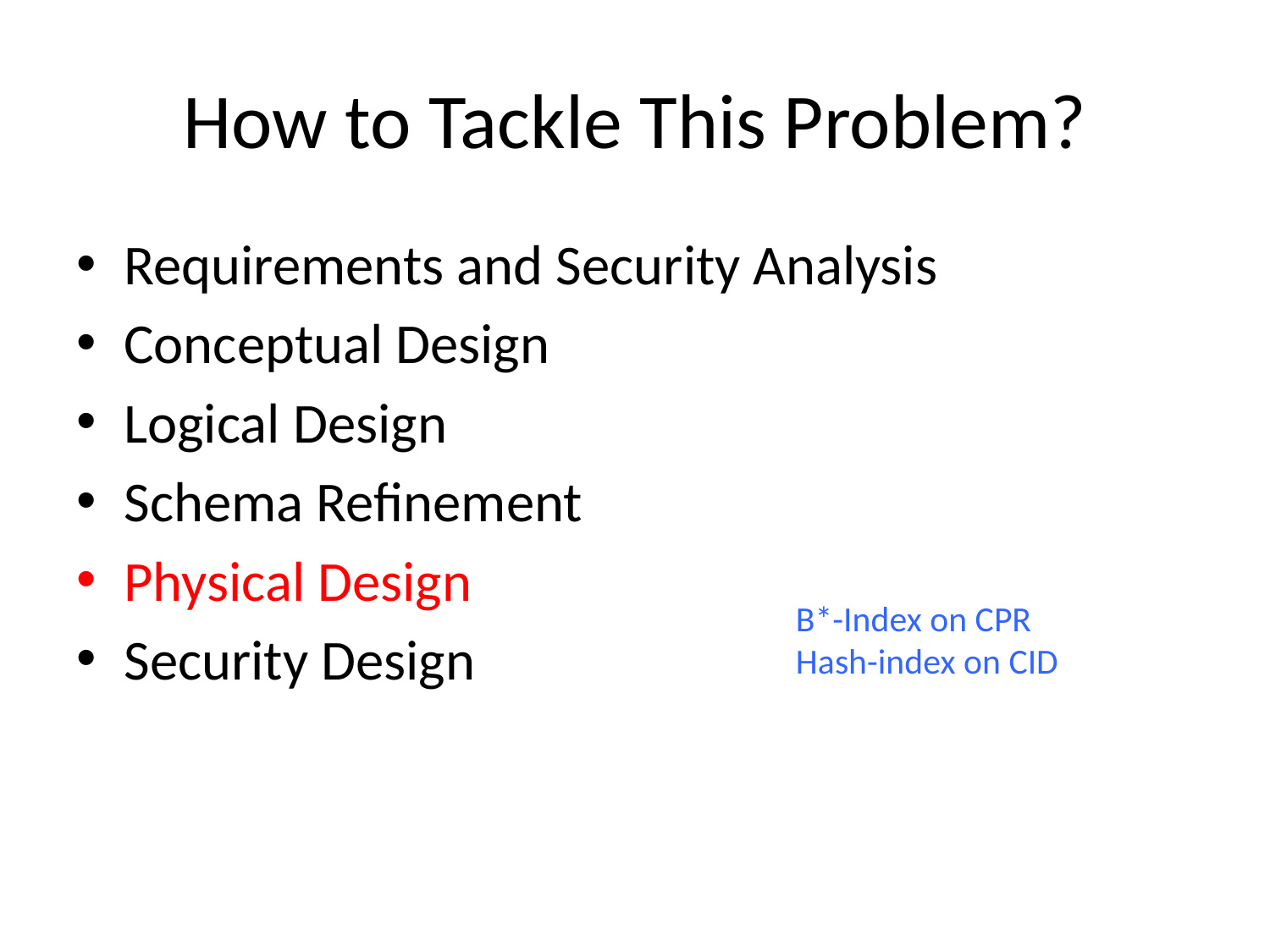

# How to Tackle This Problem?
Requirements and Security Analysis
Conceptual Design
Logical Design
Schema Refinement
Physical Design
Security Design
B*-Index on CPR
Hash-index on CID